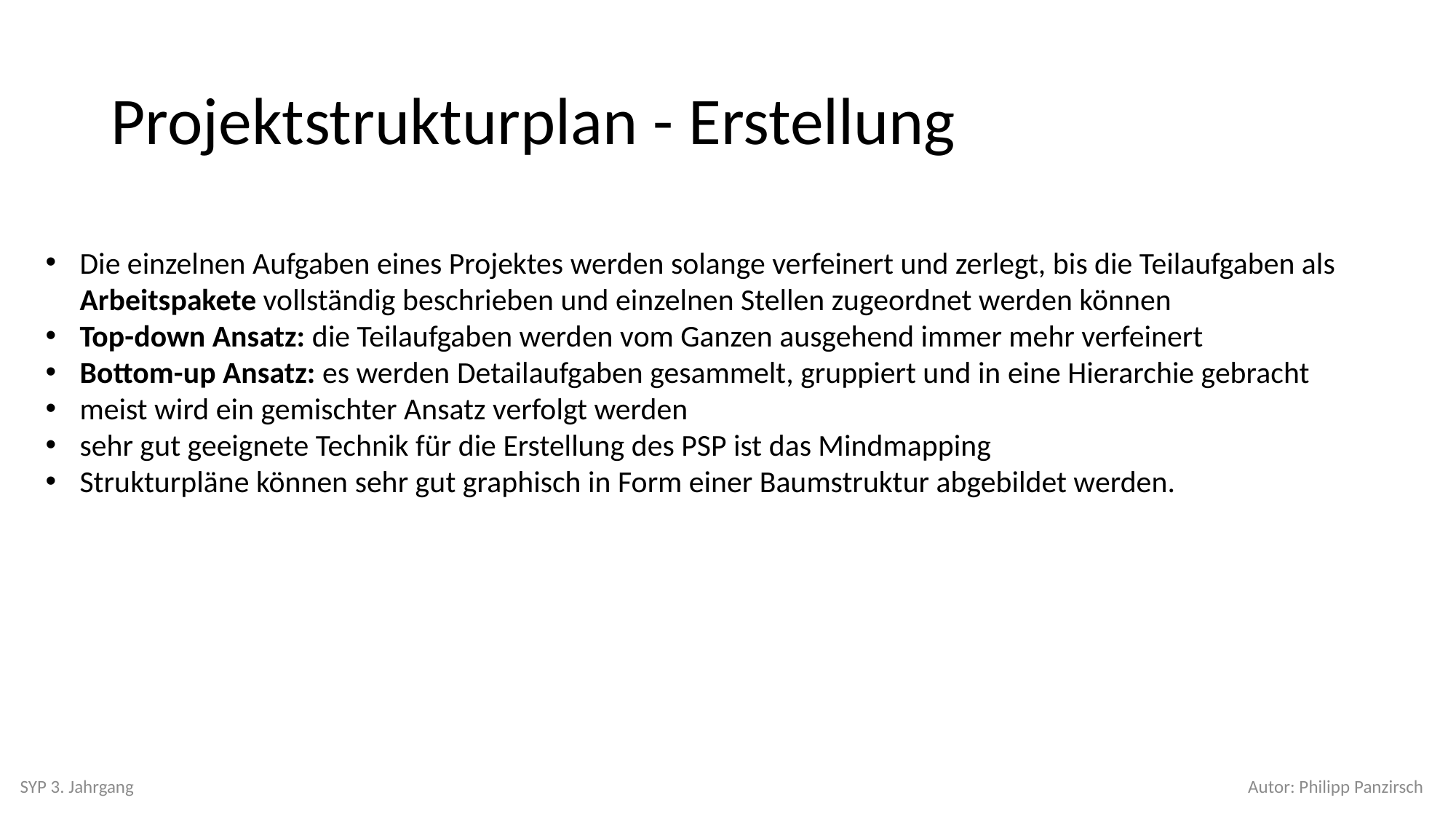

# Projektstrukturplan - Erstellung

Die einzelnen Aufgaben eines Projektes werden solange verfeinert und zerlegt, bis die Teilaufgaben als Arbeitspakete vollständig beschrieben und einzelnen Stellen zugeordnet werden können
Top-down Ansatz: die Teilaufgaben werden vom Ganzen ausgehend immer mehr verfeinert
Bottom-up Ansatz: es werden Detailaufgaben gesammelt, gruppiert und in eine Hierarchie gebracht
meist wird ein gemischter Ansatz verfolgt werden
sehr gut geeignete Technik für die Erstellung des PSP ist das Mindmapping
Strukturpläne können sehr gut graphisch in Form einer Baumstruktur abgebildet werden.

SYP 3. Jahrgang
Autor: Philipp Panzirsch